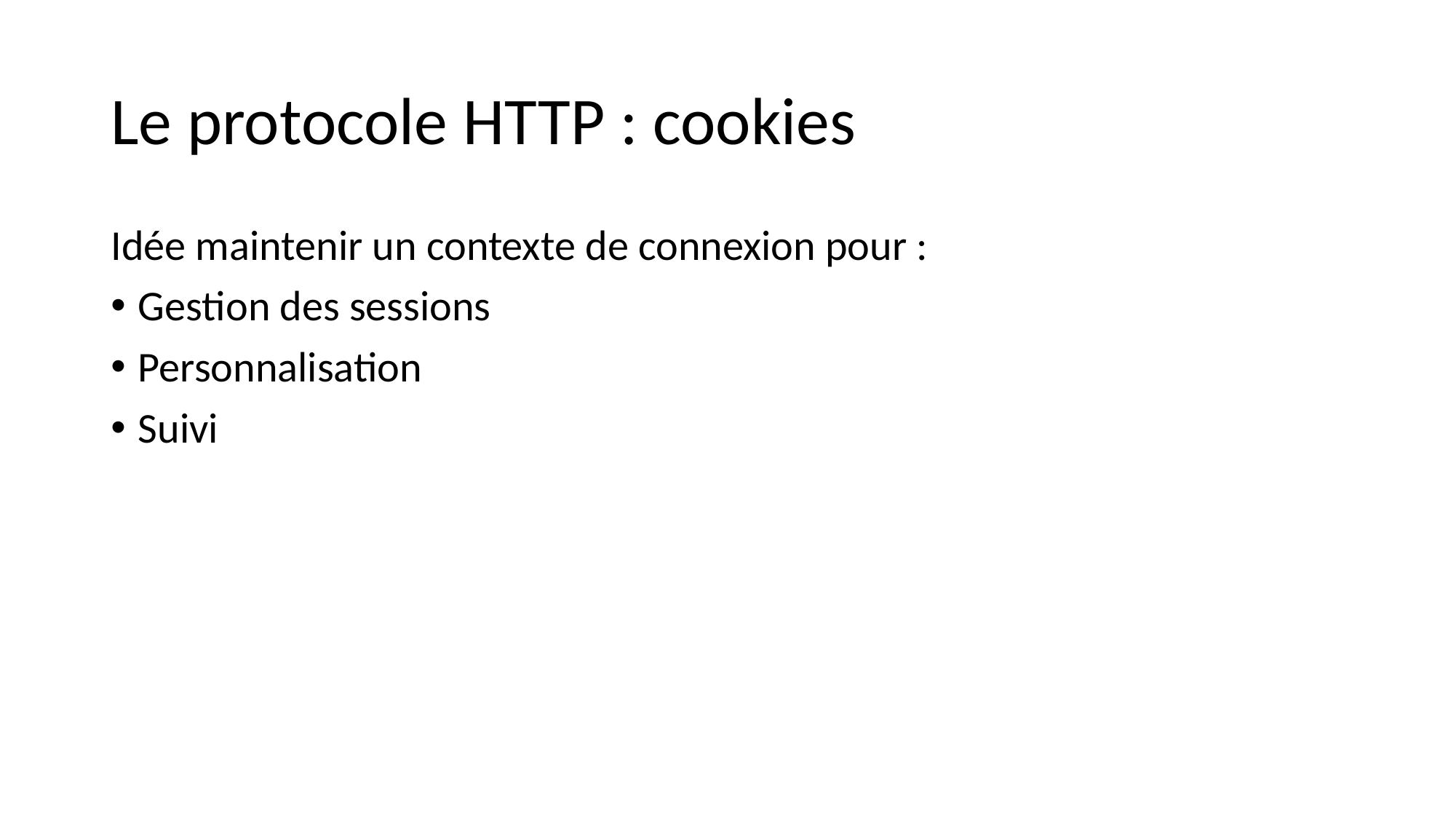

# Le protocole HTTP : cookies
Idée maintenir un contexte de connexion pour :
Gestion des sessions
Personnalisation
Suivi